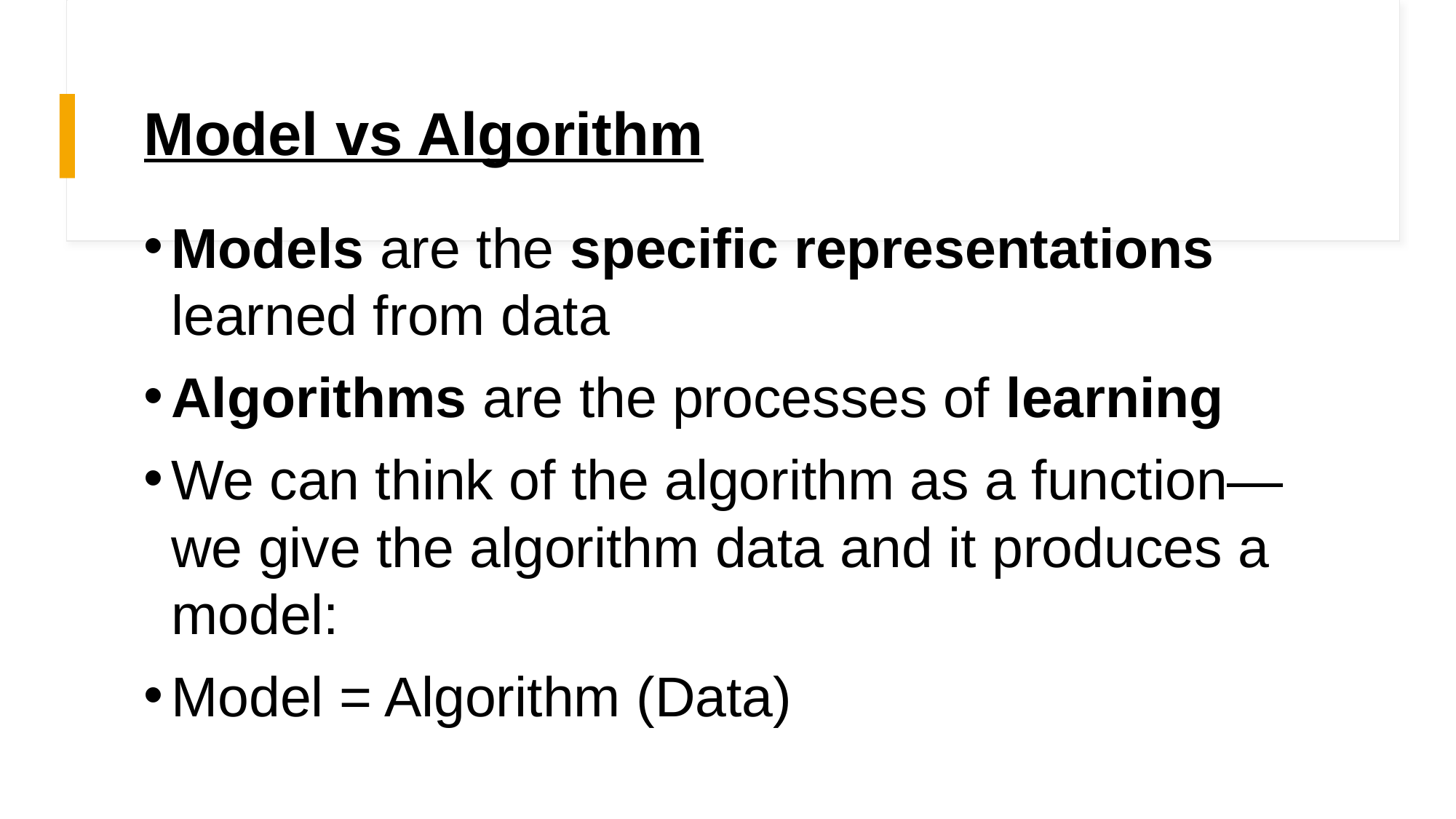

# Model vs Algorithm
Models are the specific representations learned from data
Algorithms are the processes of learning
We can think of the algorithm as a function—we give the algorithm data and it produces a model:
Model = Algorithm (Data)